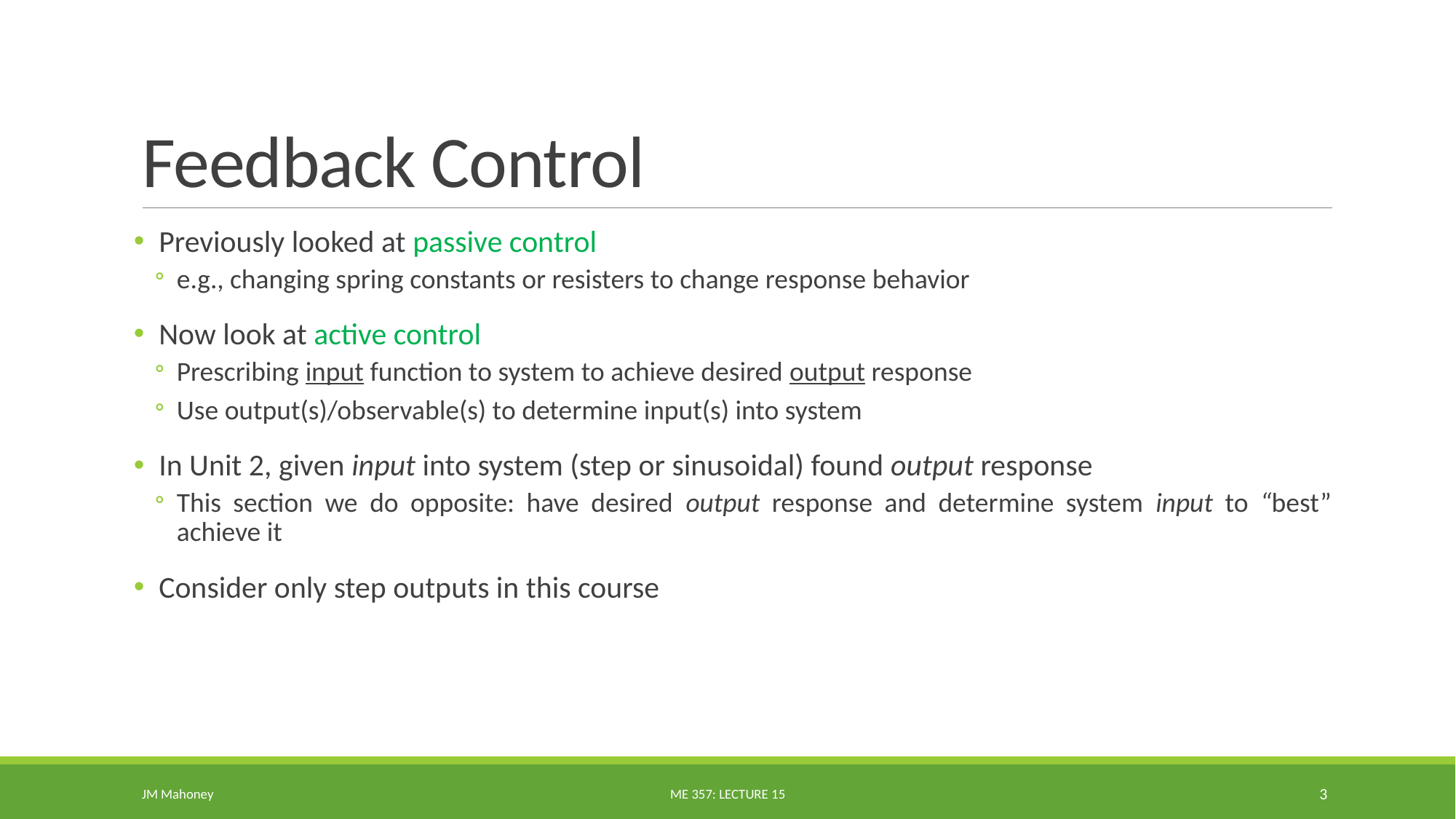

# Feedback Control
Previously looked at passive control
e.g., changing spring constants or resisters to change response behavior
Now look at active control
Prescribing input function to system to achieve desired output response
Use output(s)/observable(s) to determine input(s) into system
In Unit 2, given input into system (step or sinusoidal) found output response
This section we do opposite: have desired output response and determine system input to “best” achieve it
Consider only step outputs in this course

JM Mahoney
ME 357: Lecture 15
3